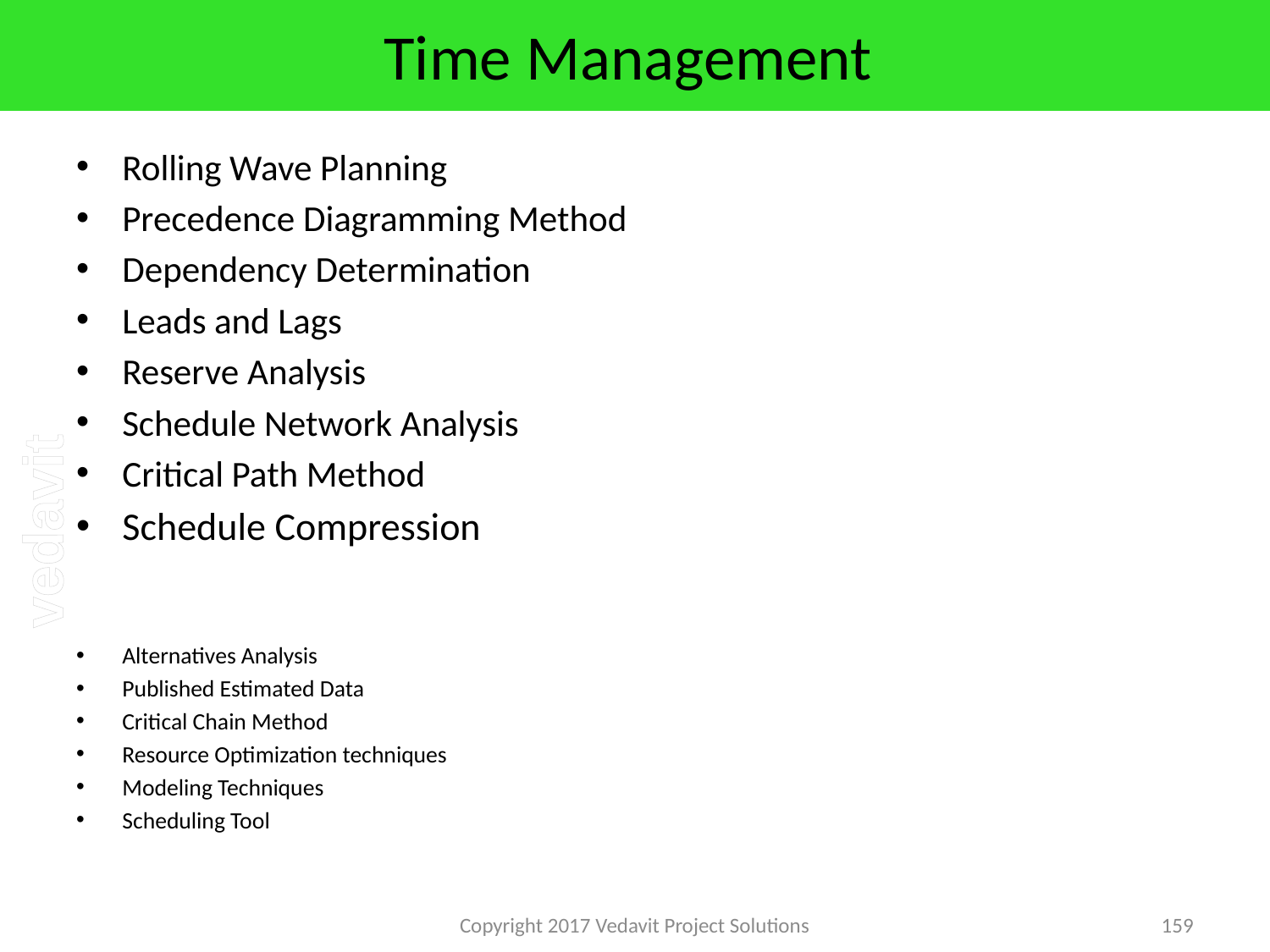

# Time Management
Rolling Wave Planning
Precedence Diagramming Method
Dependency Determination
Leads and Lags
Reserve Analysis
Schedule Network Analysis
Critical Path Method
Schedule Compression

Alternatives Analysis
Published Estimated Data
Critical Chain Method
Resource Optimization techniques
Modeling Techniques
Scheduling Tool
Copyright 2017 Vedavit Project Solutions
159